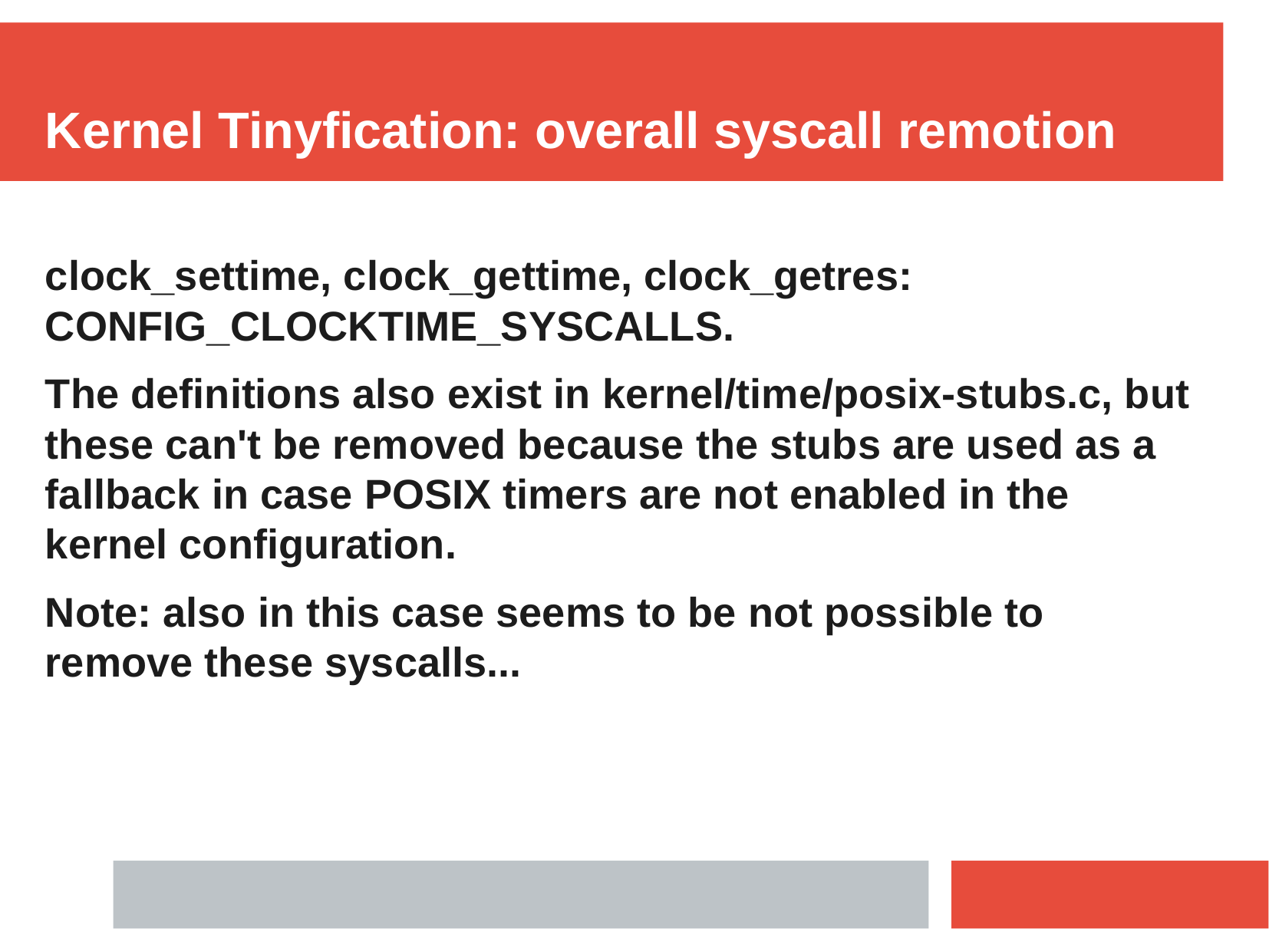

Kernel Tinyfication: overall syscall remotion
clock_settime, clock_gettime, clock_getres: CONFIG_CLOCKTIME_SYSCALLS.
The definitions also exist in kernel/time/posix-stubs.c, but these can't be removed because the stubs are used as a fallback in case POSIX timers are not enabled in the kernel configuration.
Note: also in this case seems to be not possible to remove these syscalls...